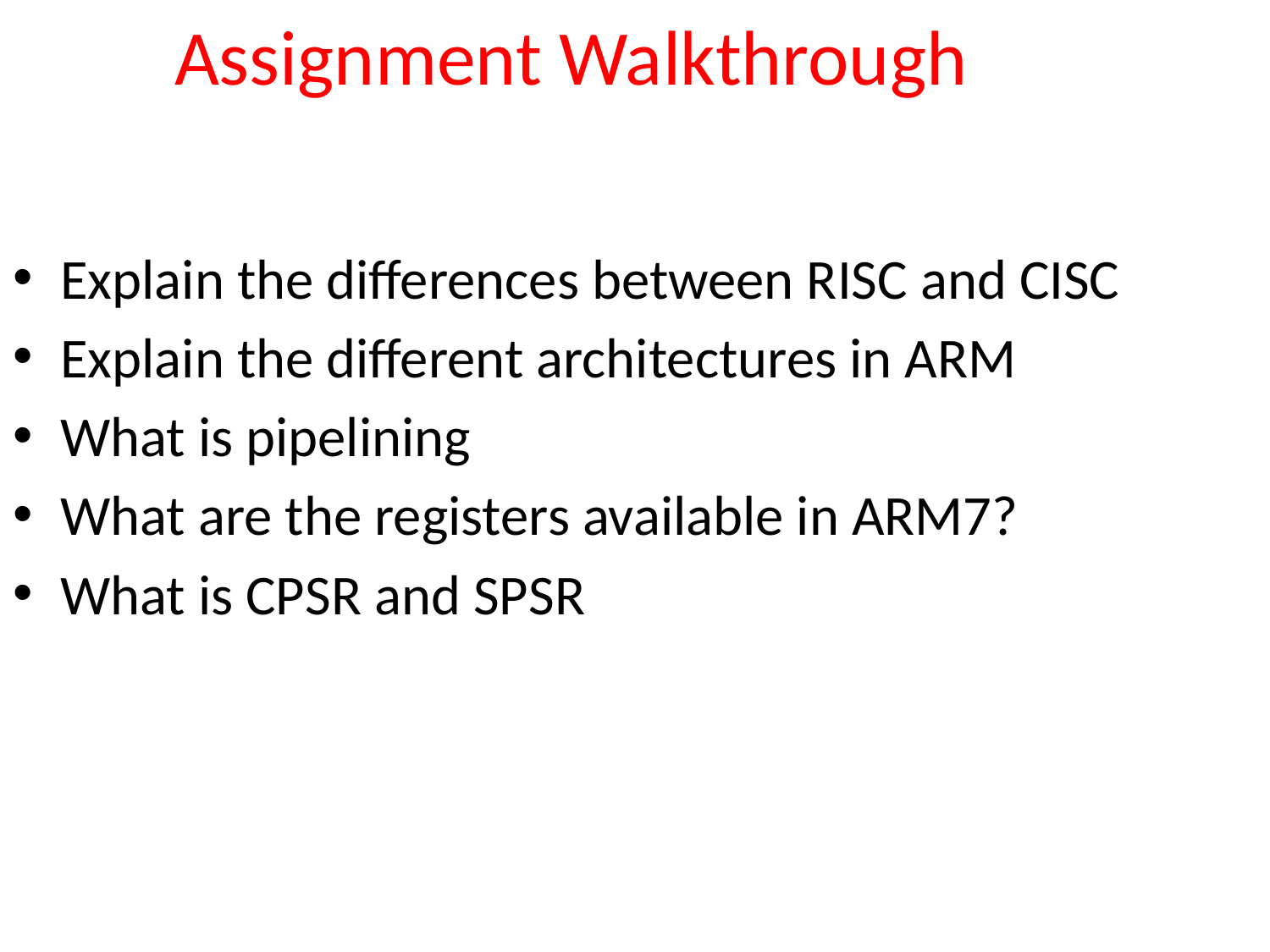

Assignment Walkthrough
Explain the differences between RISC and CISC
Explain the different architectures in ARM
What is pipelining
What are the registers available in ARM7?
What is CPSR and SPSR

PurpleLeap Company Confidential
PurpleLeap Company Confidential